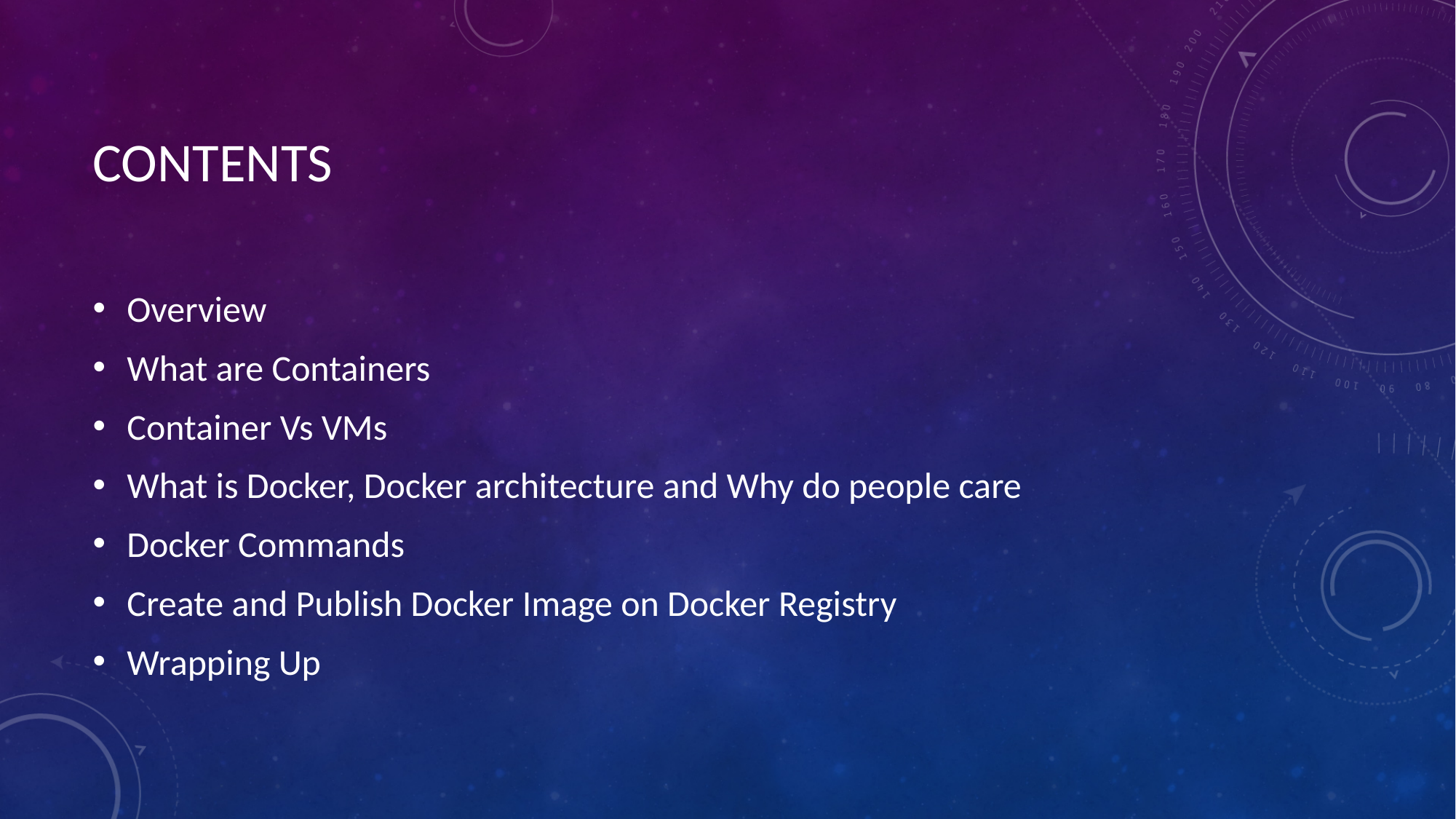

# Contents
Overview
What are Containers
Container Vs VMs
What is Docker, Docker architecture and Why do people care
Docker Commands
Create and Publish Docker Image on Docker Registry
Wrapping Up